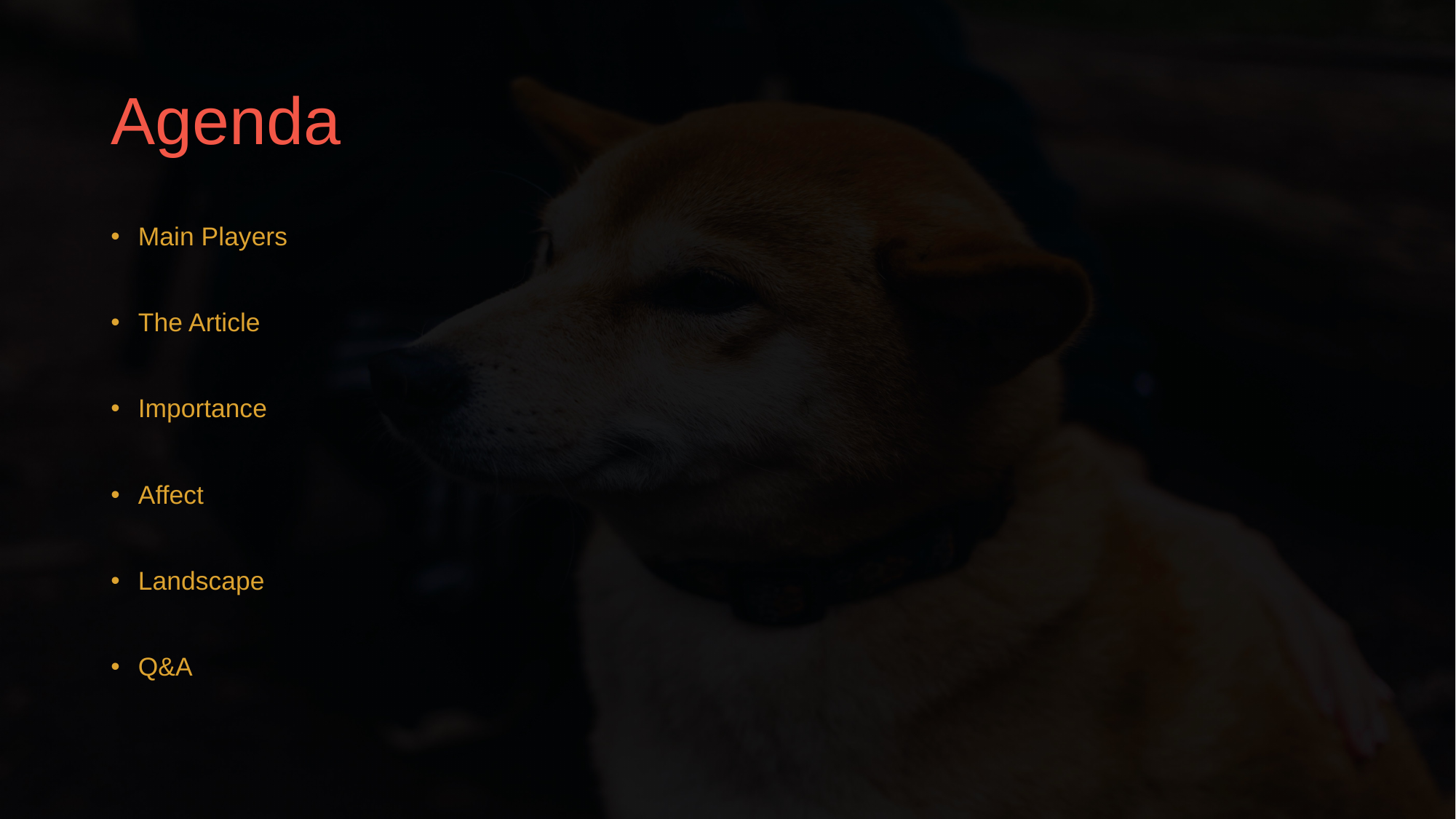

# Agenda
Main Players

The Article

Importance

Affect

Landscape

Q&A